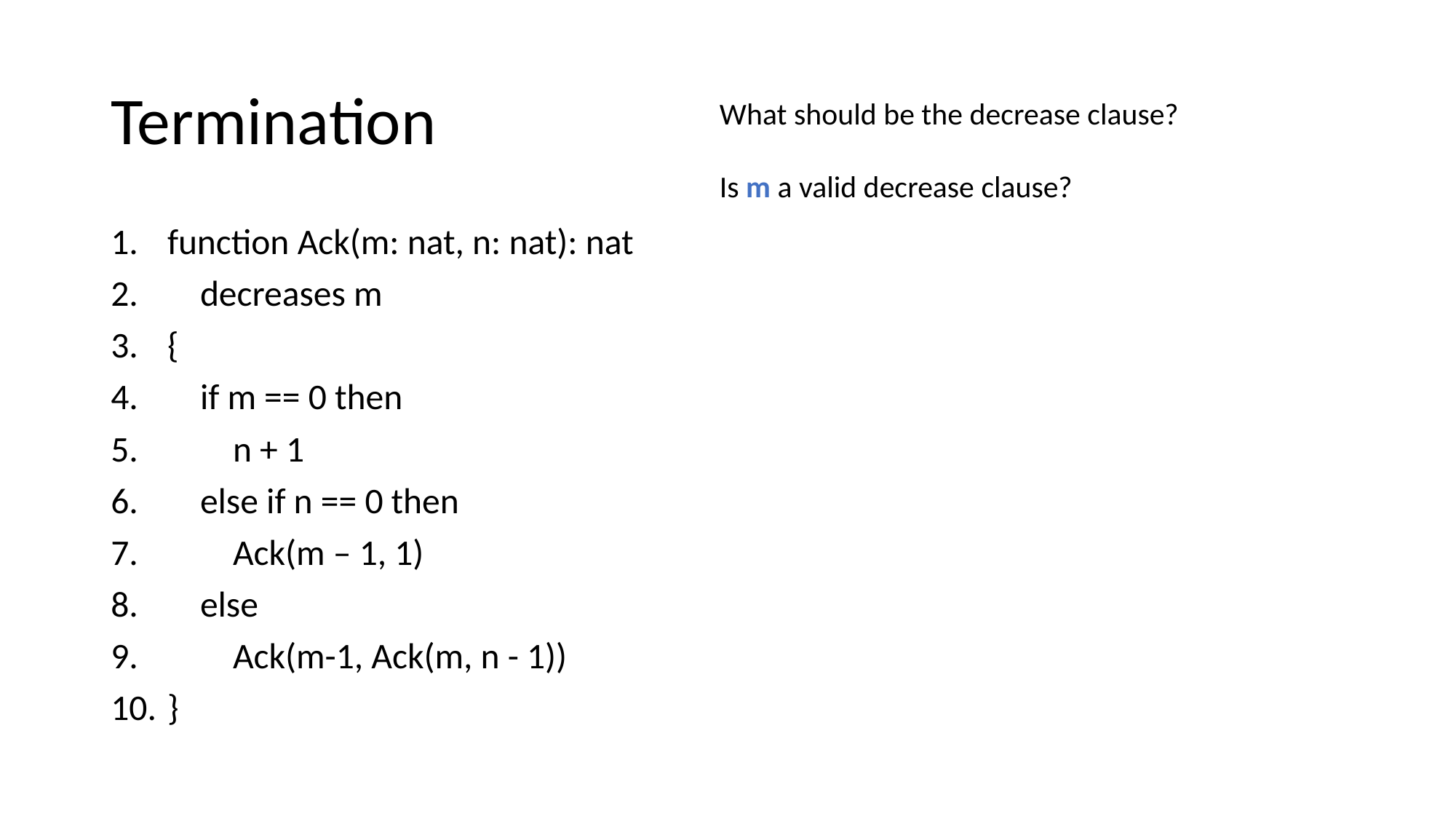

# Termination
What should be the decrease clause?

Is m a valid decrease clause?

function Ack(m: nat, n: nat): nat
    decreases m
{
    if m == 0 then
        n + 1
    else if n == 0 then
        Ack(m – 1, 1)
    else
        Ack(m-1, Ack(m, n - 1))
}